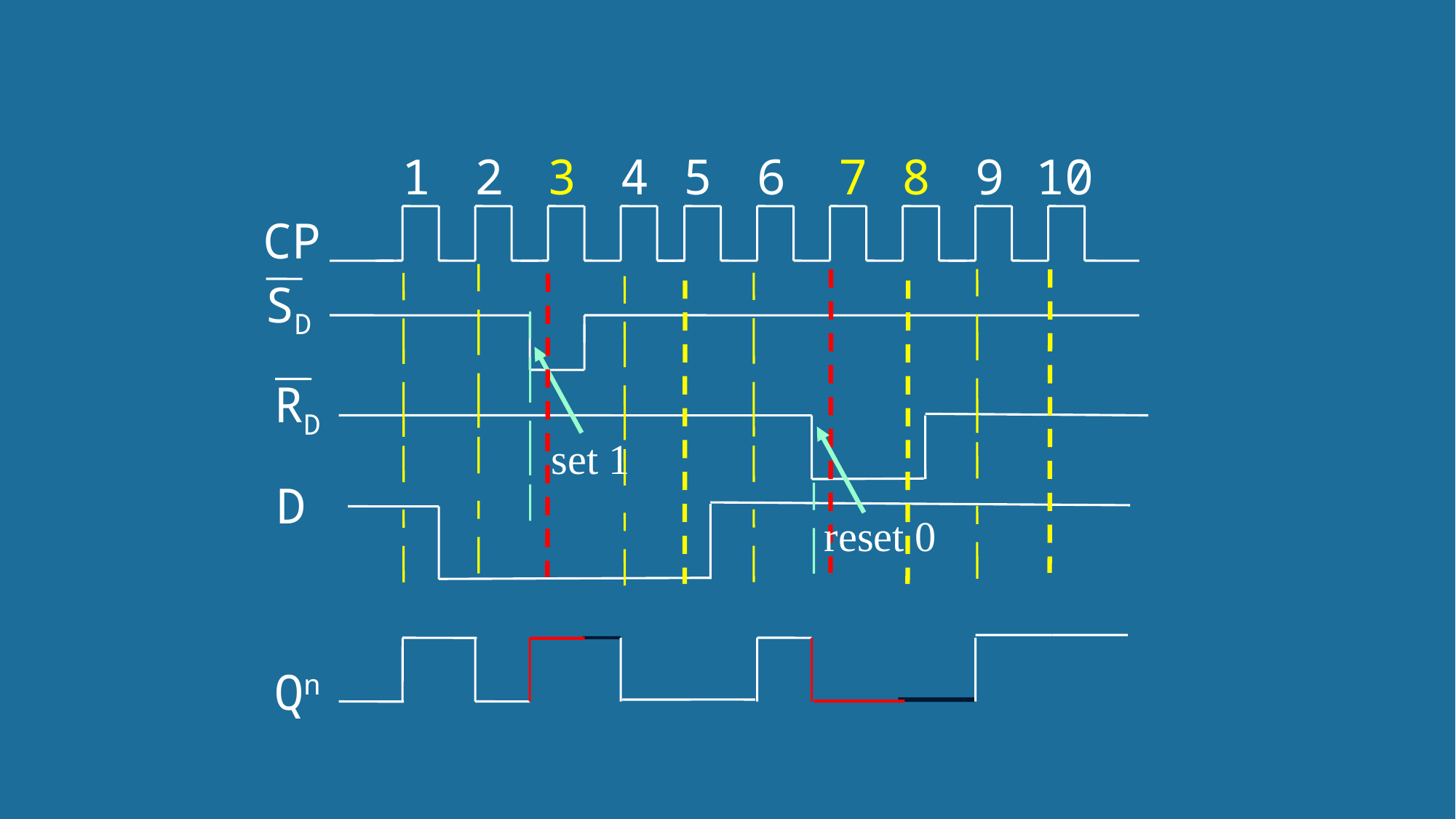

1
2
3
4
5
6
7
8
9
10
CP

SD

RD

set 1

D

reset 0

Qn